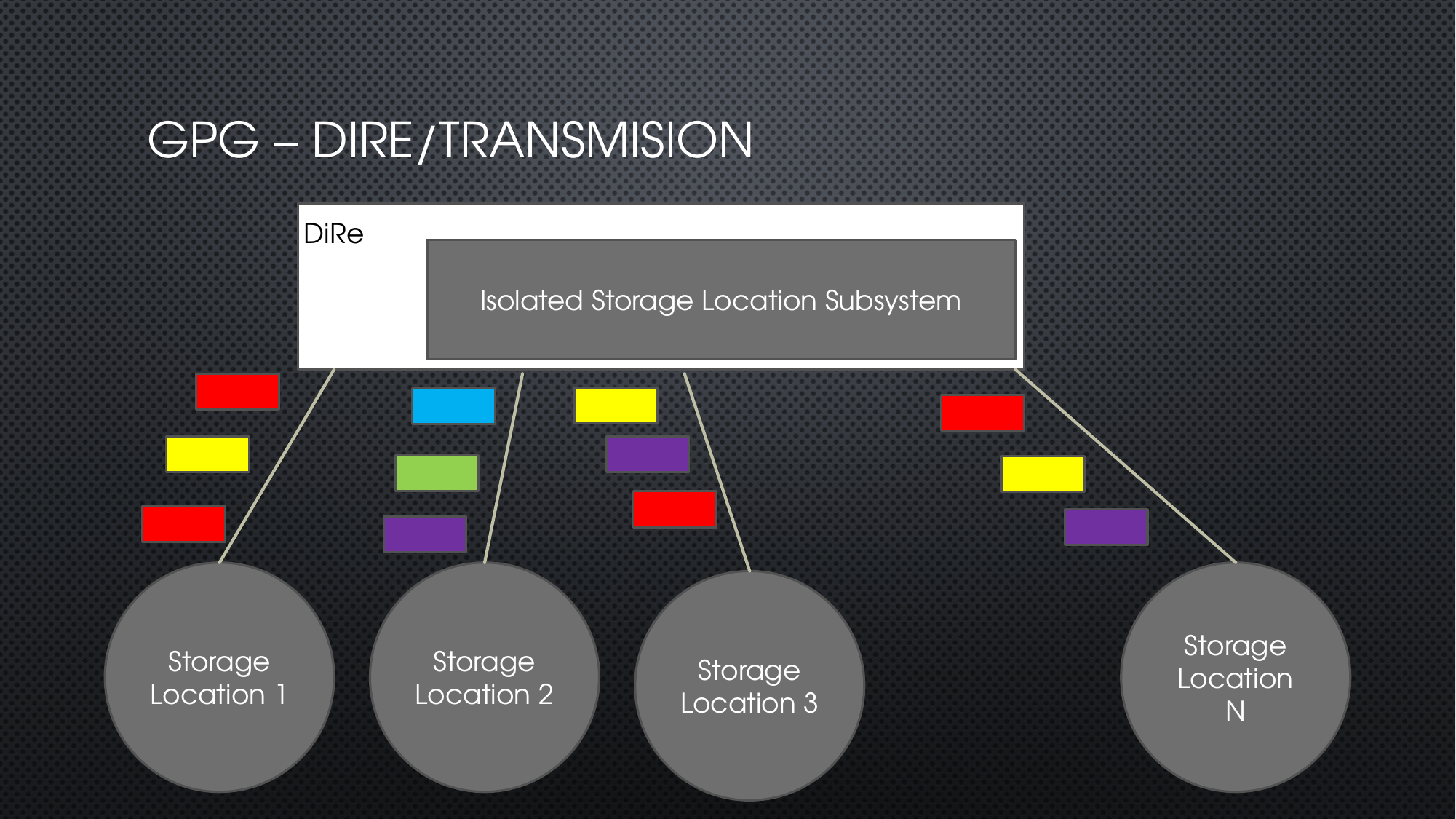

# GPG – DiRe/Transmision

DiRe
Isolated Storage Location Subsystem

Storage Location 1
Storage Location 2
Storage Location N
Storage Location 3